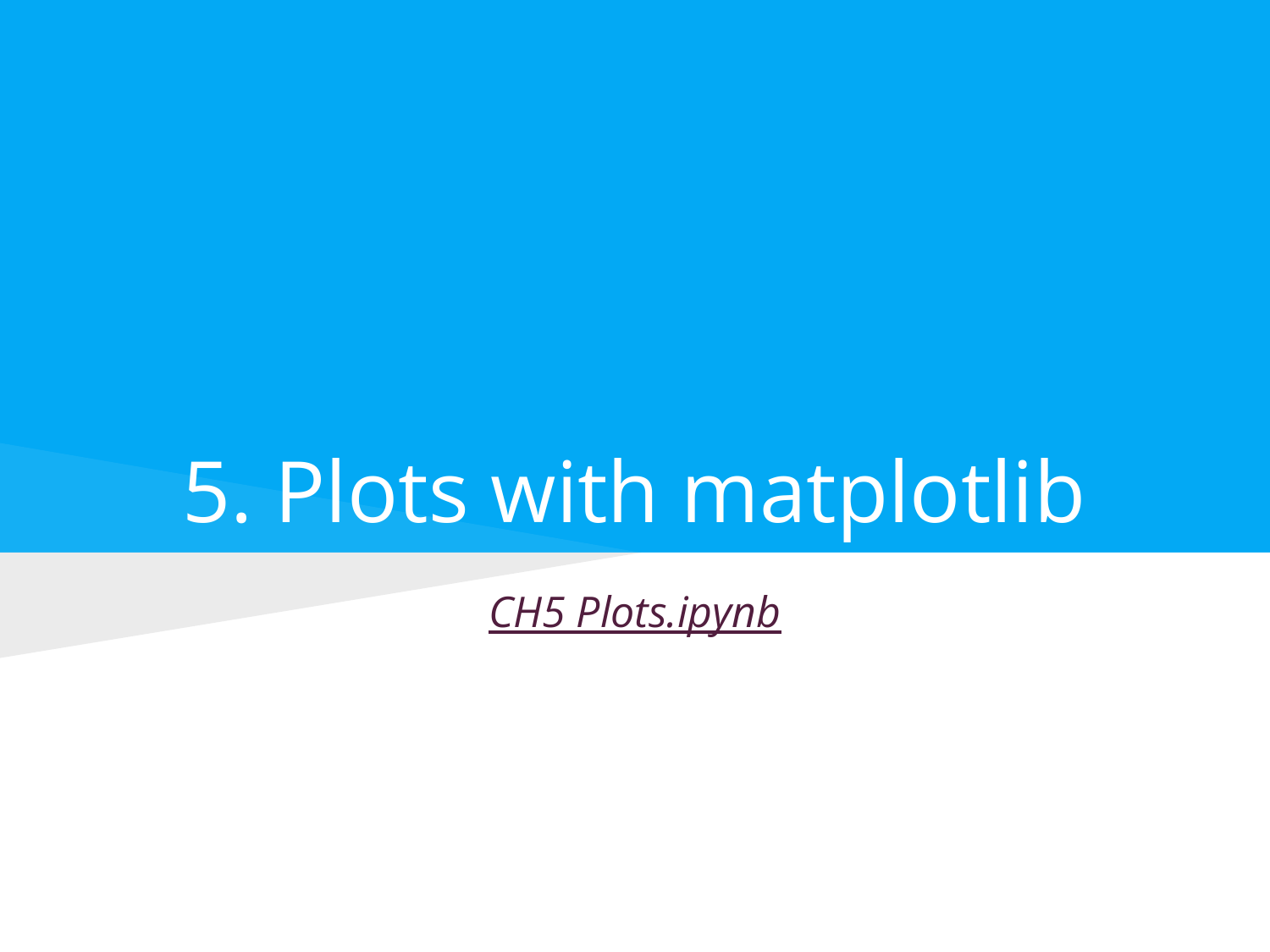

# 5. Plots with matplotlib
CH5 Plots.ipynb